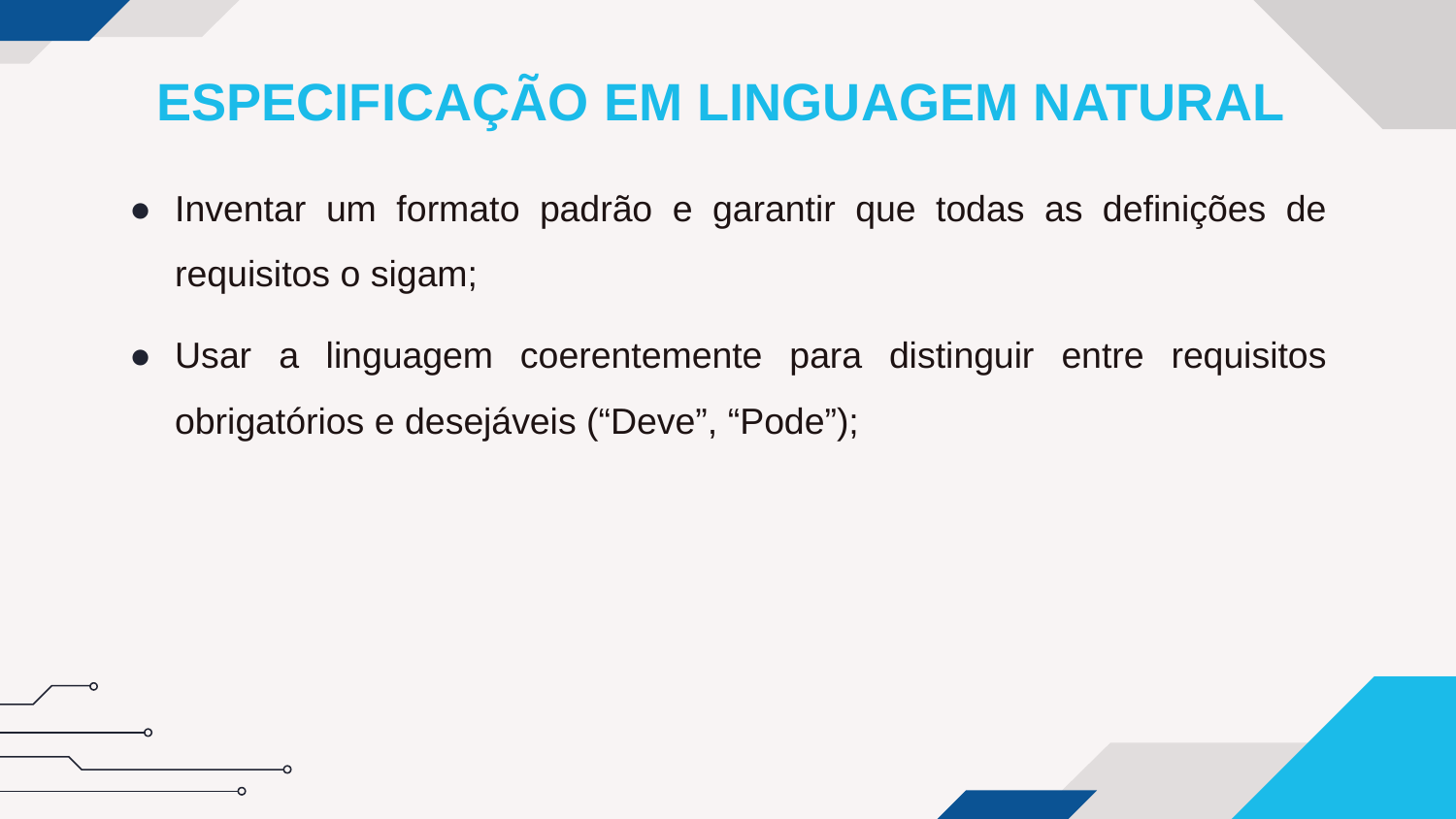

# ESPECIFICAÇÃO EM LINGUAGEM NATURAL
Inventar um formato padrão e garantir que todas as definições de requisitos o sigam;
Usar a linguagem coerentemente para distinguir entre requisitos obrigatórios e desejáveis (“Deve”, “Pode”);

67